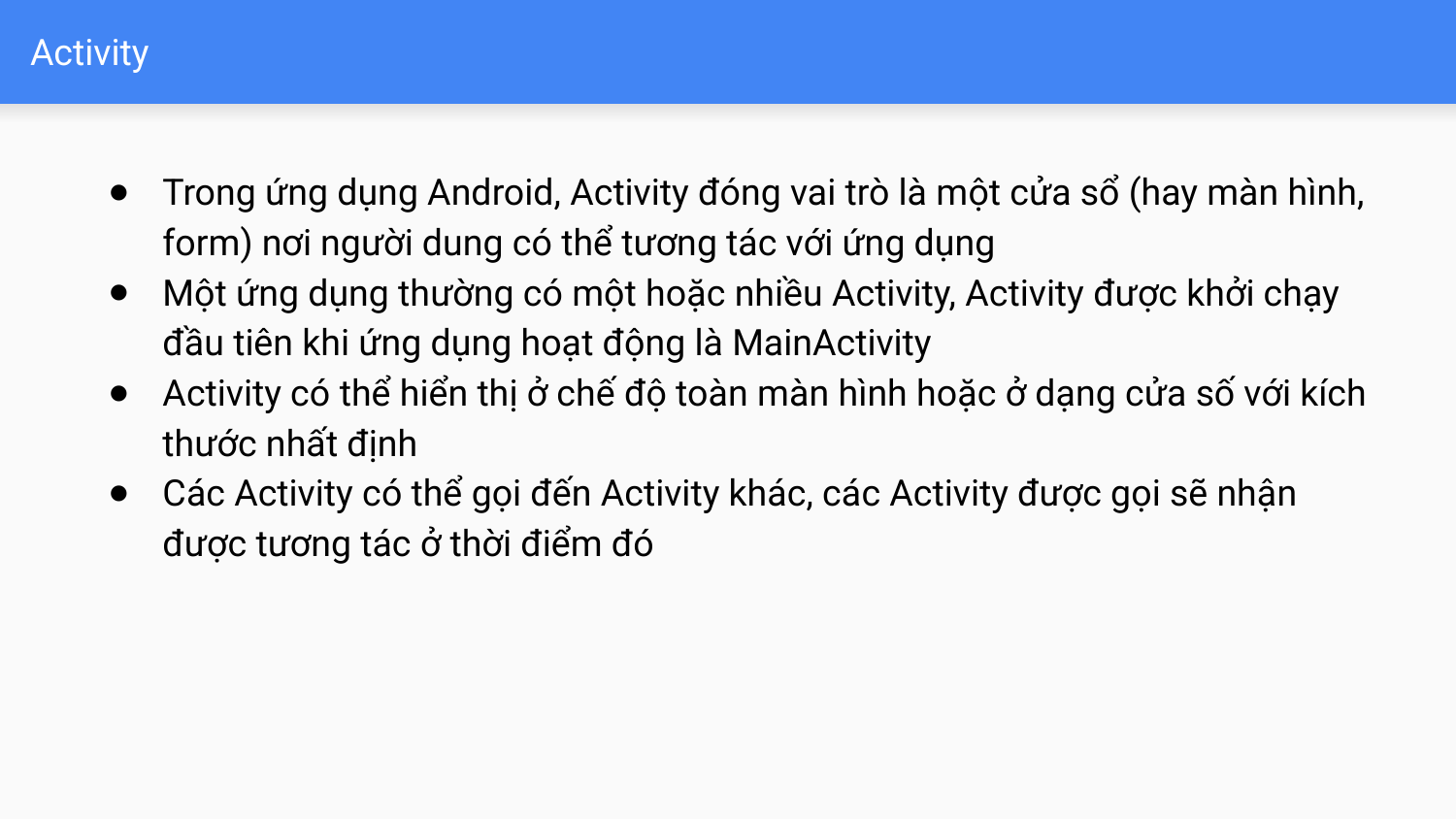

# Activity
Trong ứng dụng Android, Activity đóng vai trò là một cửa sổ (hay màn hình, form) nơi người dung có thể tương tác với ứng dụng
Một ứng dụng thường có một hoặc nhiều Activity, Activity được khởi chạy đầu tiên khi ứng dụng hoạt động là MainActivity
Activity có thể hiển thị ở chế độ toàn màn hình hoặc ở dạng cửa số với kích thước nhất định
Các Activity có thể gọi đến Activity khác, các Activity được gọi sẽ nhận được tương tác ở thời điểm đó